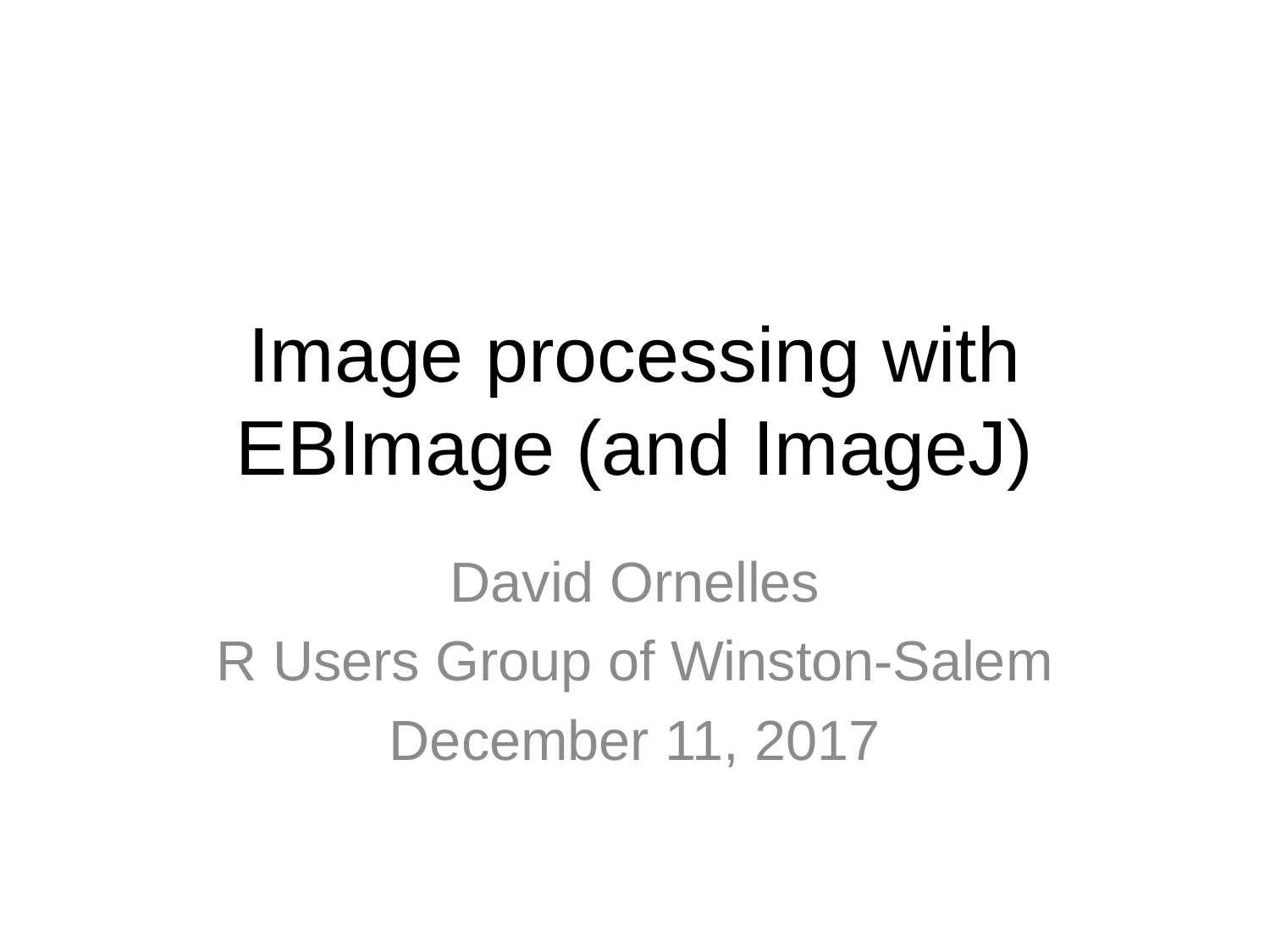

# Image processing with EBImage (and ImageJ)
David Ornelles
R Users Group of Winston-Salem
December 11, 2017